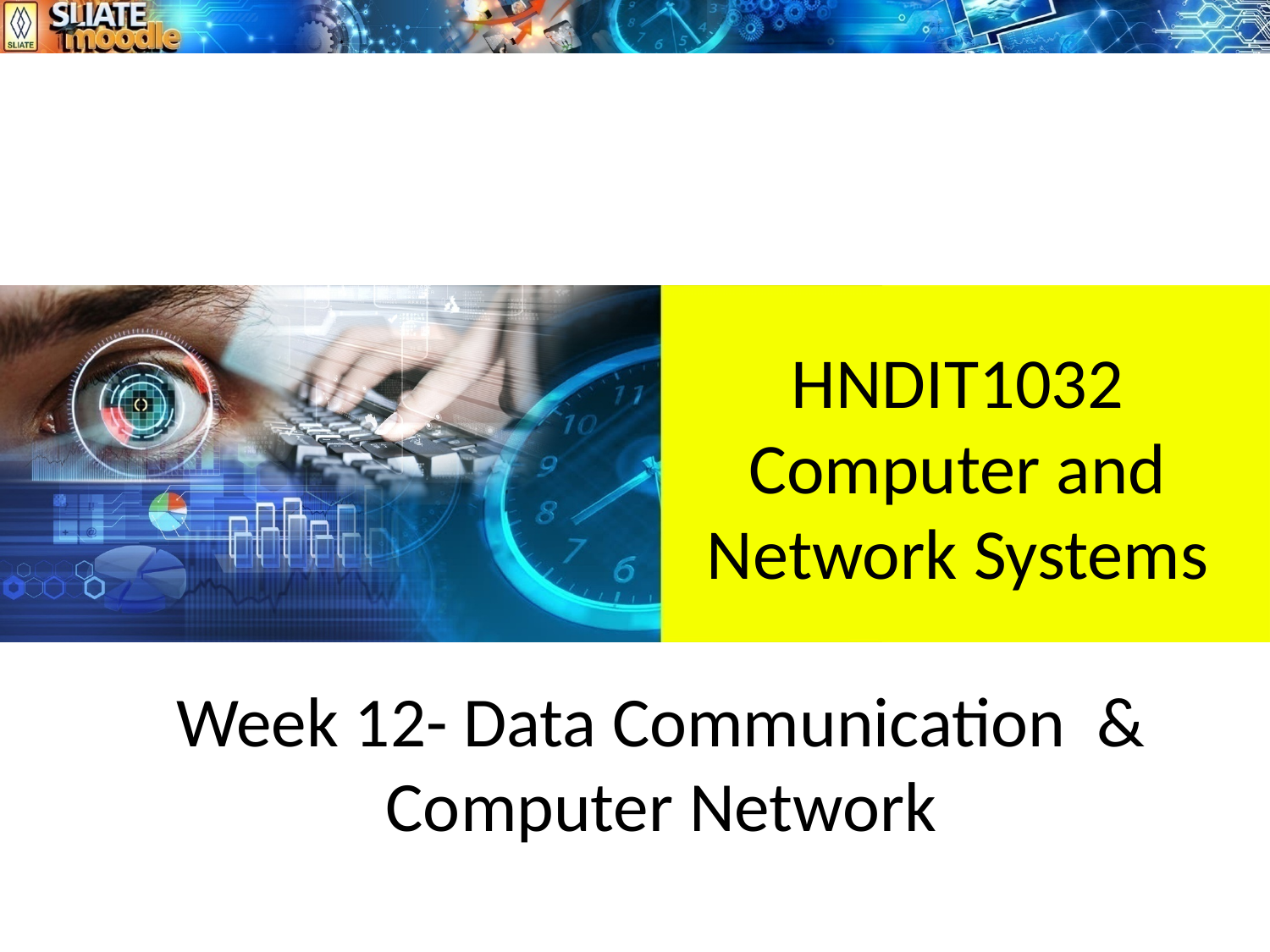

# HNDIT1032 Computer and Network Systems
Week 12- Data Communication  & Computer Network